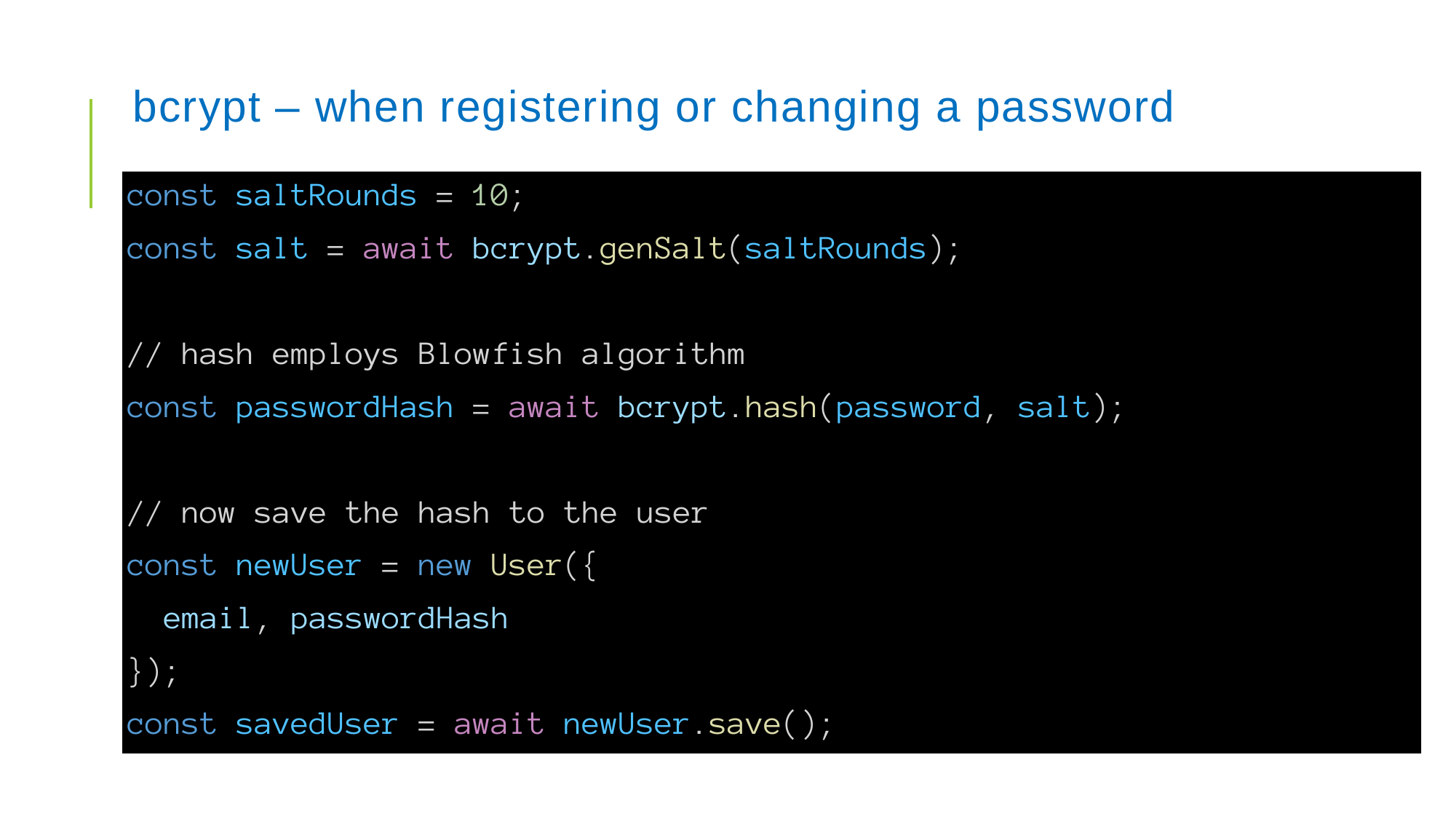

# bcrypt – when registering or changing a password
const saltRounds = 10;
const salt = await bcrypt.genSalt(saltRounds);

// hash employs Blowfish algorithm
const passwordHash = await bcrypt.hash(password, salt);

// now save the hash to the user
const newUser = new User({
  email, passwordHash
});
const savedUser = await newUser.save();